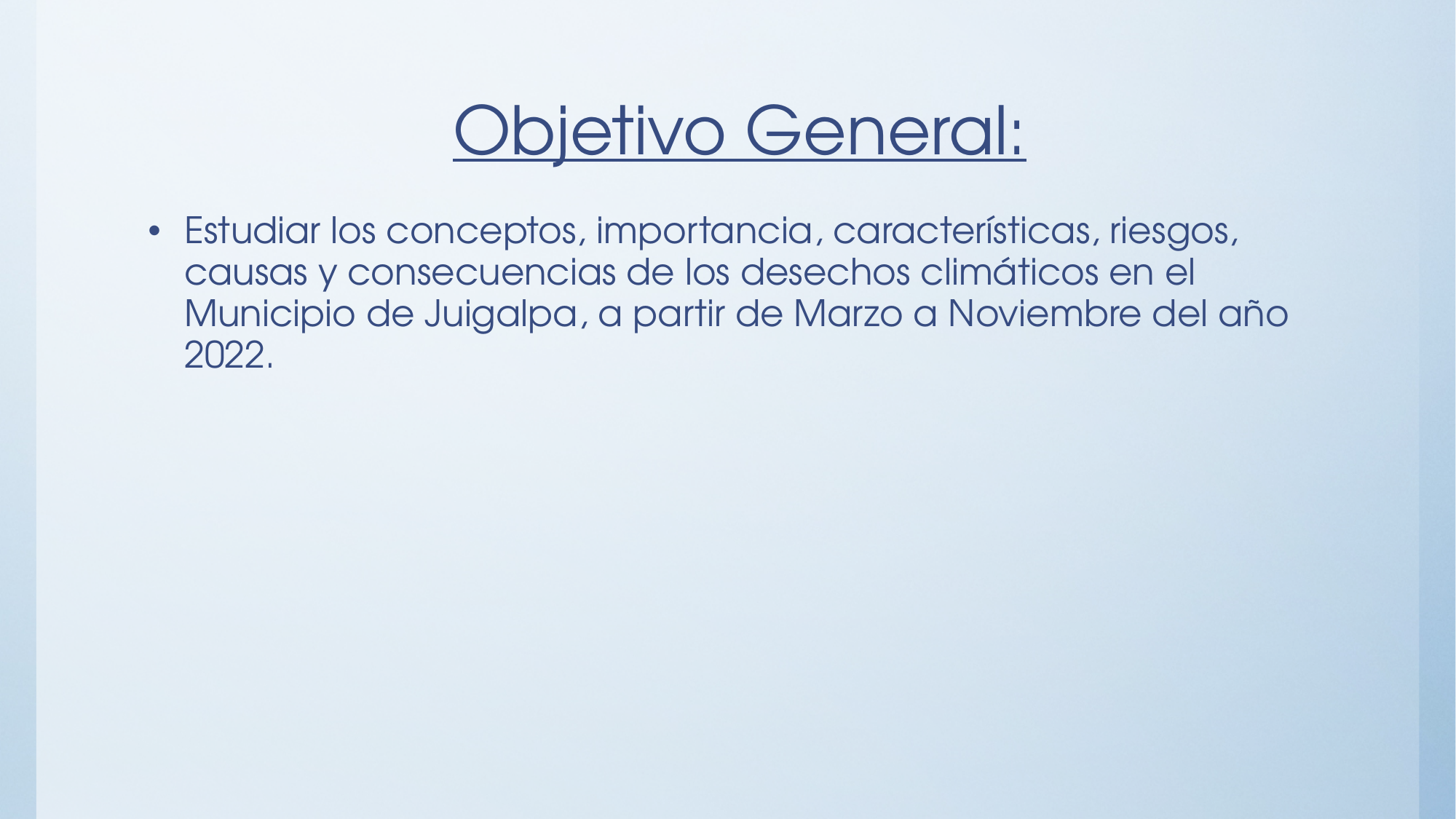

# Objetivo General:
Estudiar los conceptos, importancia, características, riesgos, causas y consecuencias de los desechos climáticos en el Municipio de Juigalpa, a partir de Marzo a Noviembre del año 2022.